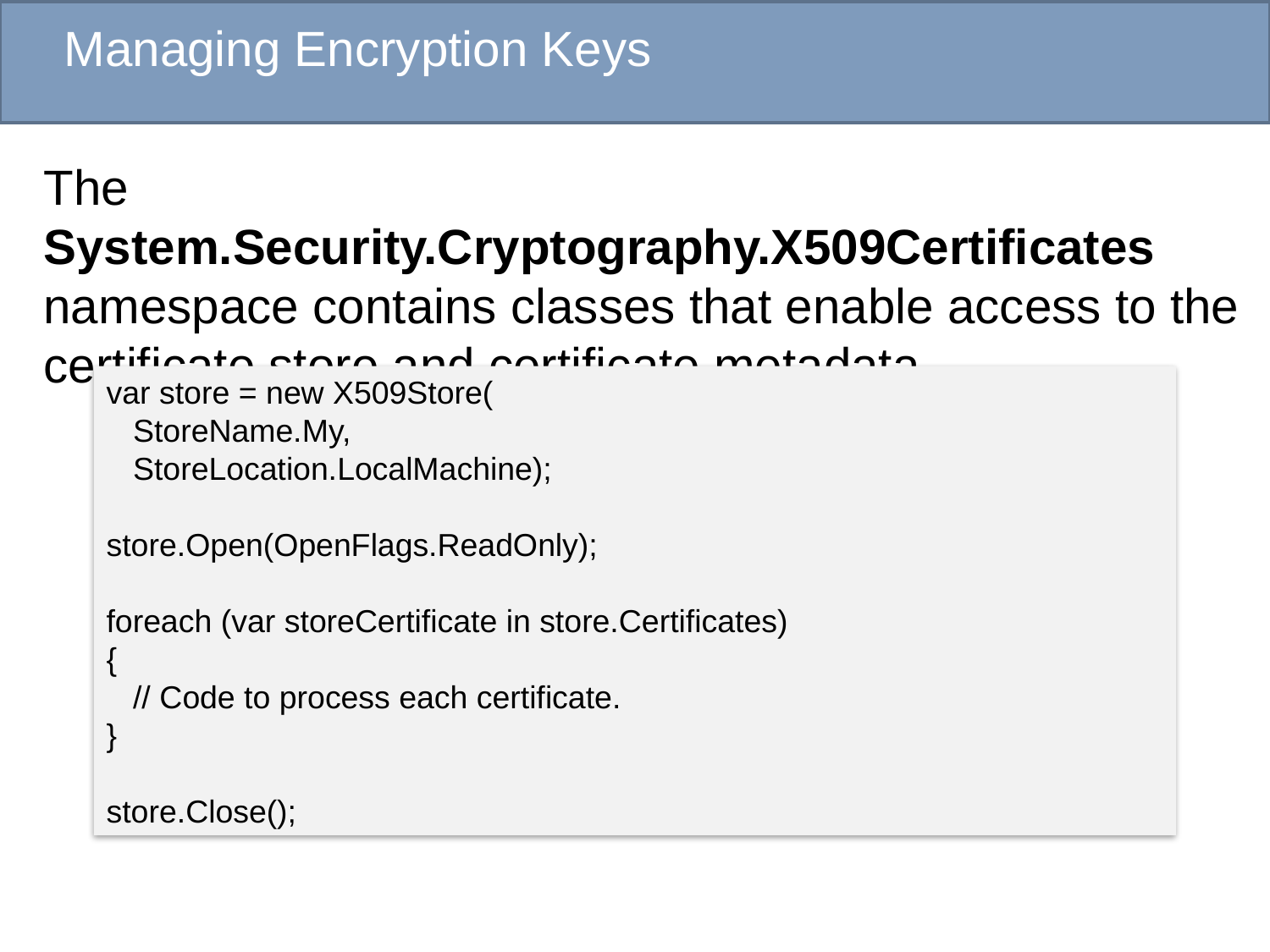

# Managing Encryption Keys
The System.Security.Cryptography.X509Certificates namespace contains classes that enable access to the certificate store and certificate metadata
var store = new X509Store(
   StoreName.My,
   StoreLocation.LocalMachine);

store.Open(OpenFlags.ReadOnly);

foreach (var storeCertificate in store.Certificates)
{
   // Code to process each certificate.
}

store.Close();